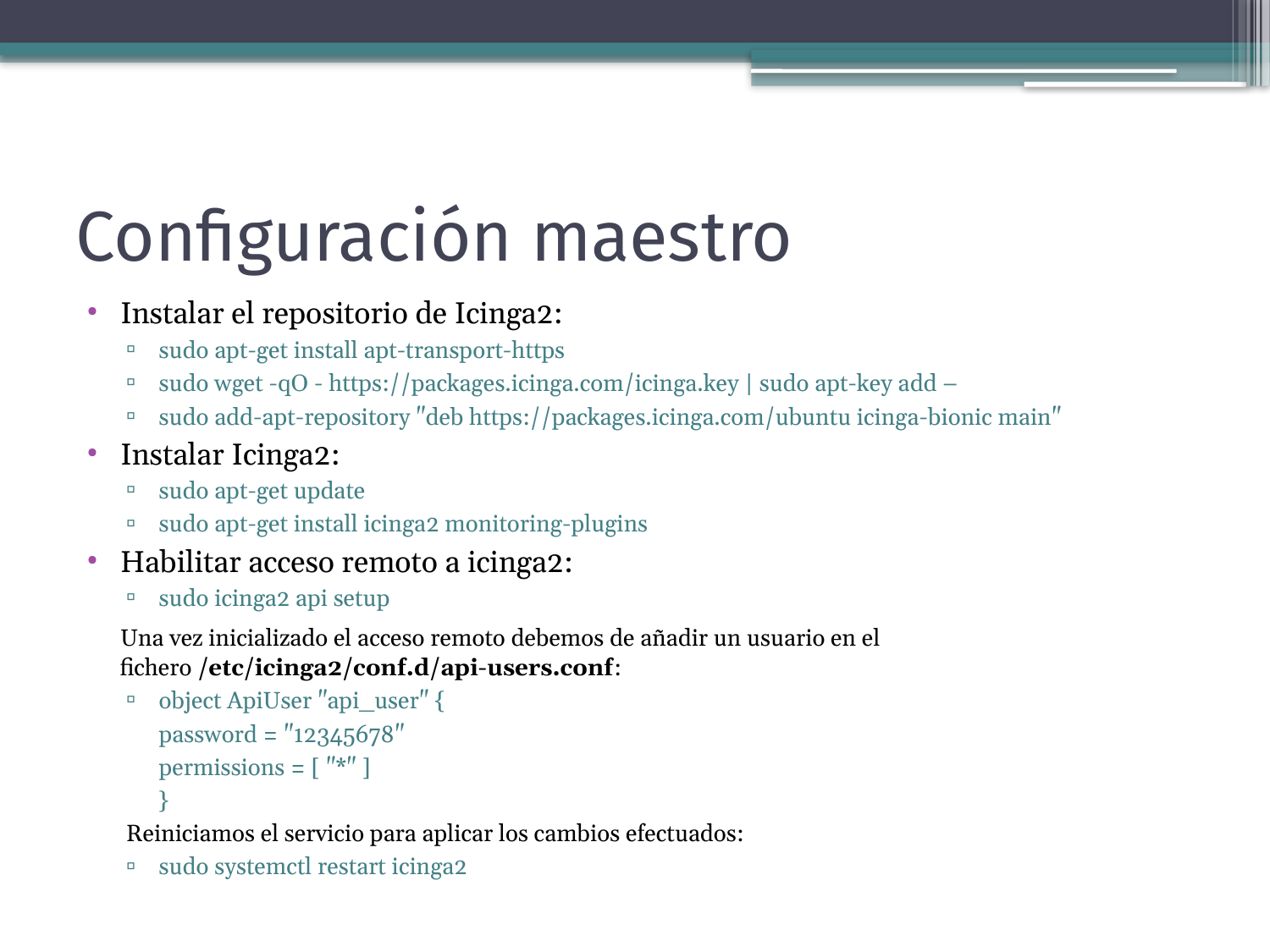

# Configuración maestro
Instalar el repositorio de Icinga2:
sudo apt-get install apt-transport-https
sudo wget -qO - https://packages.icinga.com/icinga.key | sudo apt-key add –
sudo add-apt-repository "deb https://packages.icinga.com/ubuntu icinga-bionic main"
Instalar Icinga2:
sudo apt-get update
sudo apt-get install icinga2 monitoring-plugins
Habilitar acceso remoto a icinga2:
sudo icinga2 api setup
	Una vez inicializado el acceso remoto debemos de añadir un usuario en el fichero /etc/icinga2/conf.d/api-users.conf:
object ApiUser "api_user" {
		password = "12345678"
		permissions = [ "*" ]
	}
Reiniciamos el servicio para aplicar los cambios efectuados:
sudo systemctl restart icinga2